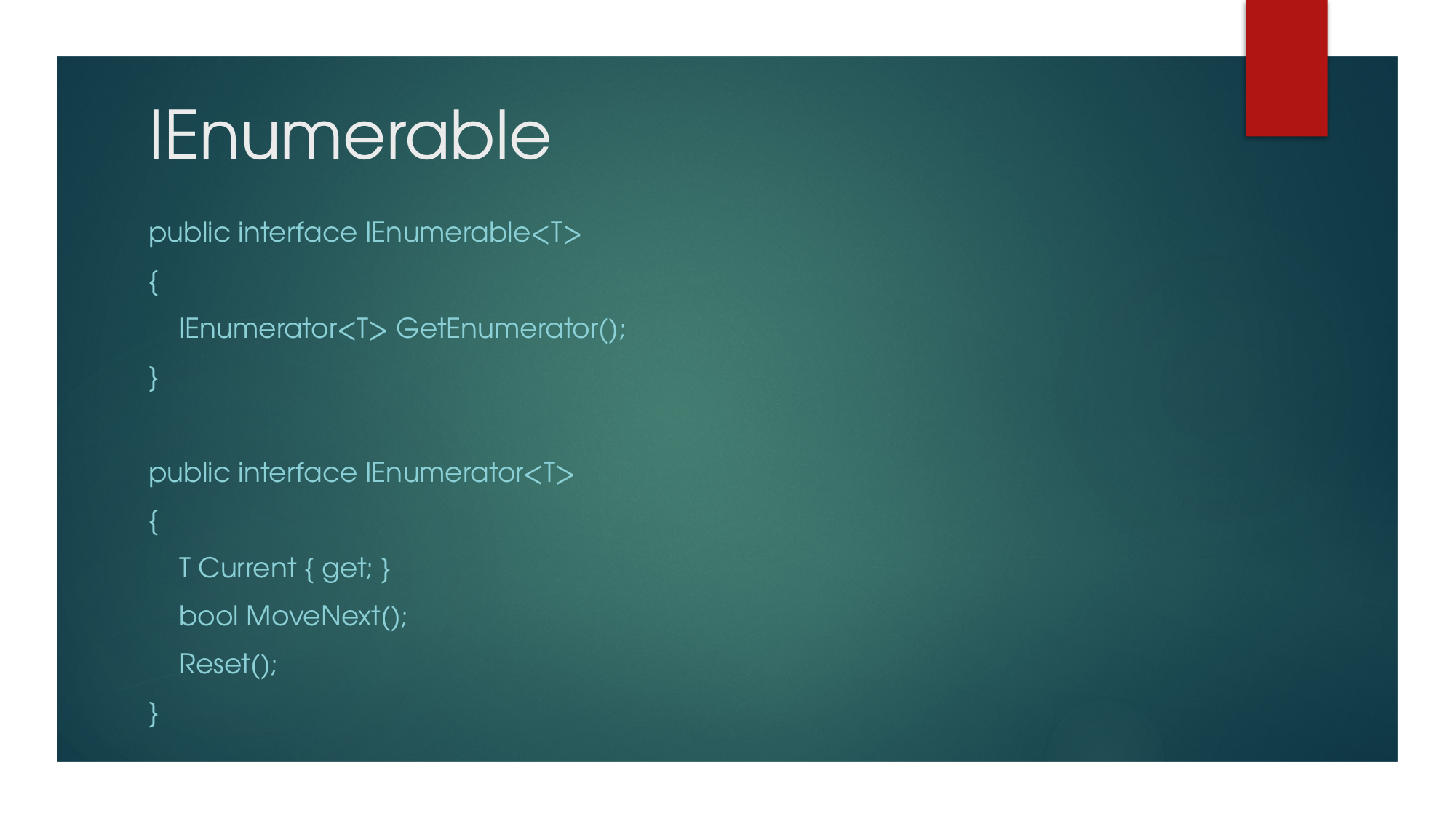

# IEnumerable
public interface IEnumerable<T>
{
    IEnumerator<T> GetEnumerator();
}

public interface IEnumerator<T>
{
    T Current { get; }
    bool MoveNext();
    Reset();
}